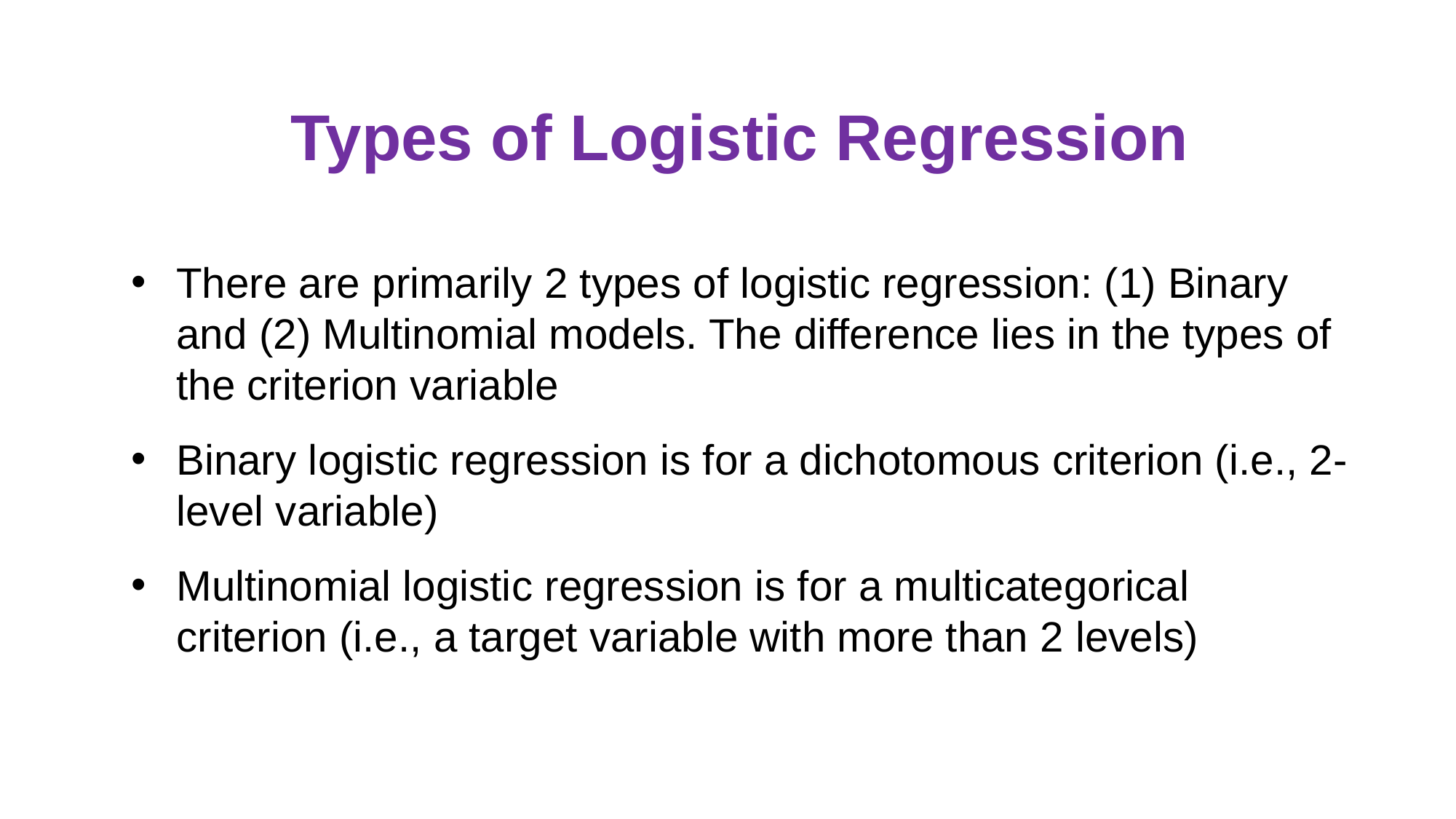

# Types of Logistic Regression
There are primarily 2 types of logistic regression: (1) Binary and (2) Multinomial models. The difference lies in the types of the criterion variable
Binary logistic regression is for a dichotomous criterion (i.e., 2-level variable)
Multinomial logistic regression is for a multicategorical criterion (i.e., a target variable with more than 2 levels)